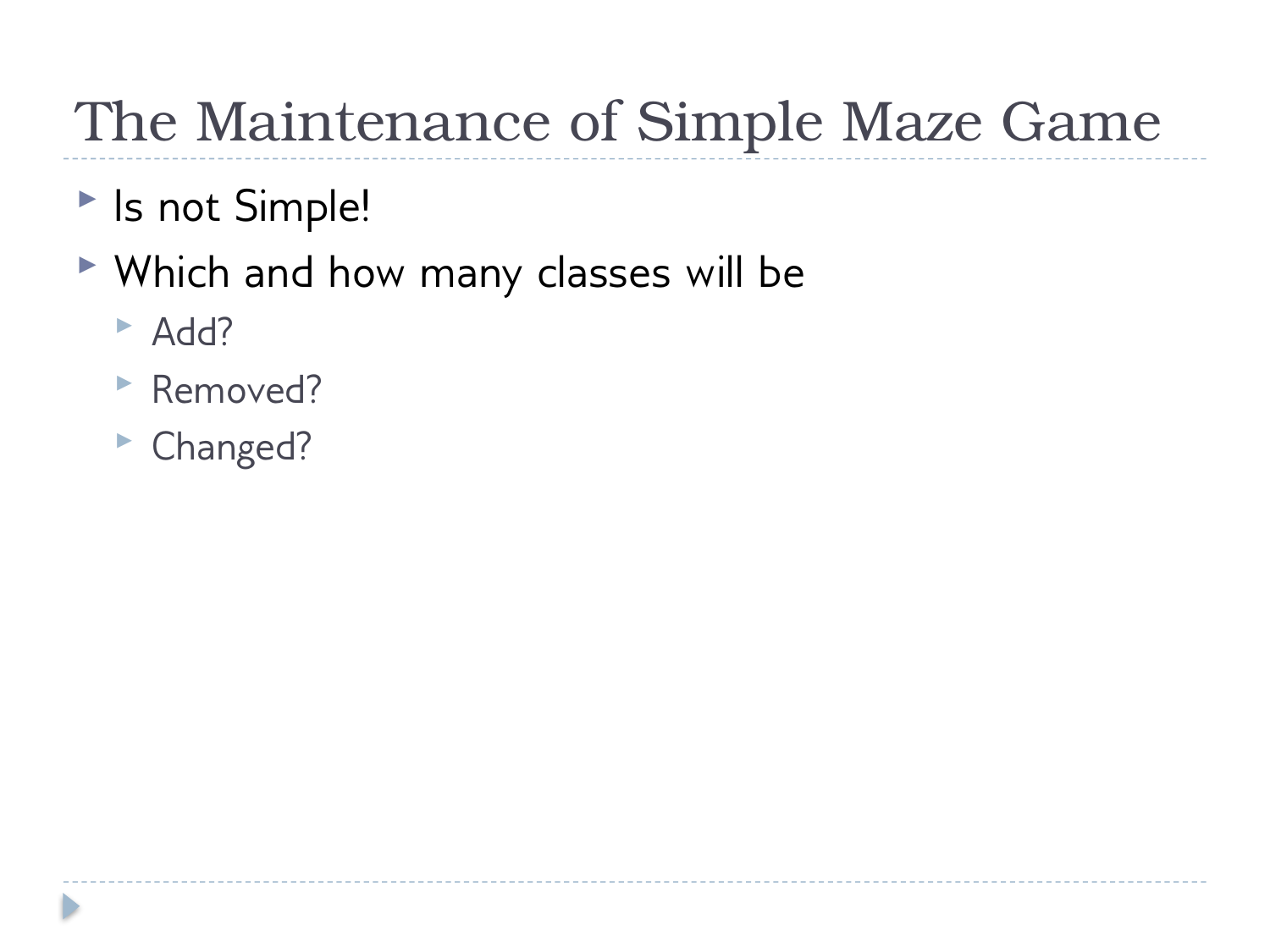

# The Maintenance of Simple Maze Game
Is not Simple!
Which and how many classes will be
Add?
Removed?
Changed?